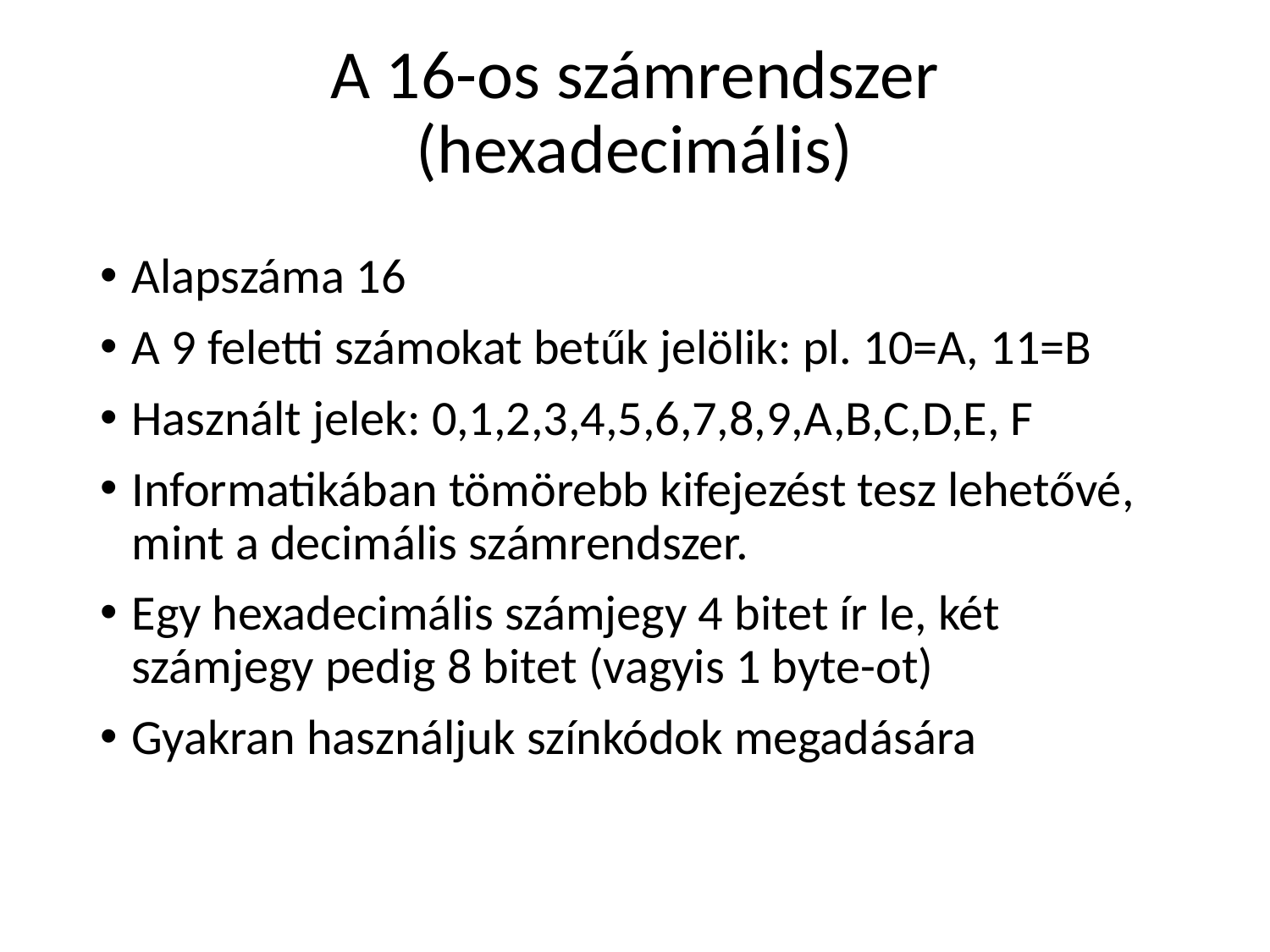

# A 16-os számrendszer (hexadecimális)
Alapszáma 16
A 9 feletti számokat betűk jelölik: pl. 10=A, 11=B
Használt jelek: 0,1,2,3,4,5,6,7,8,9,A,B,C,D,E, F
Informatikában tömörebb kifejezést tesz lehetővé, mint a decimális számrendszer.
Egy hexadecimális számjegy 4 bitet ír le, két számjegy pedig 8 bitet (vagyis 1 byte-ot)
Gyakran használjuk színkódok megadására